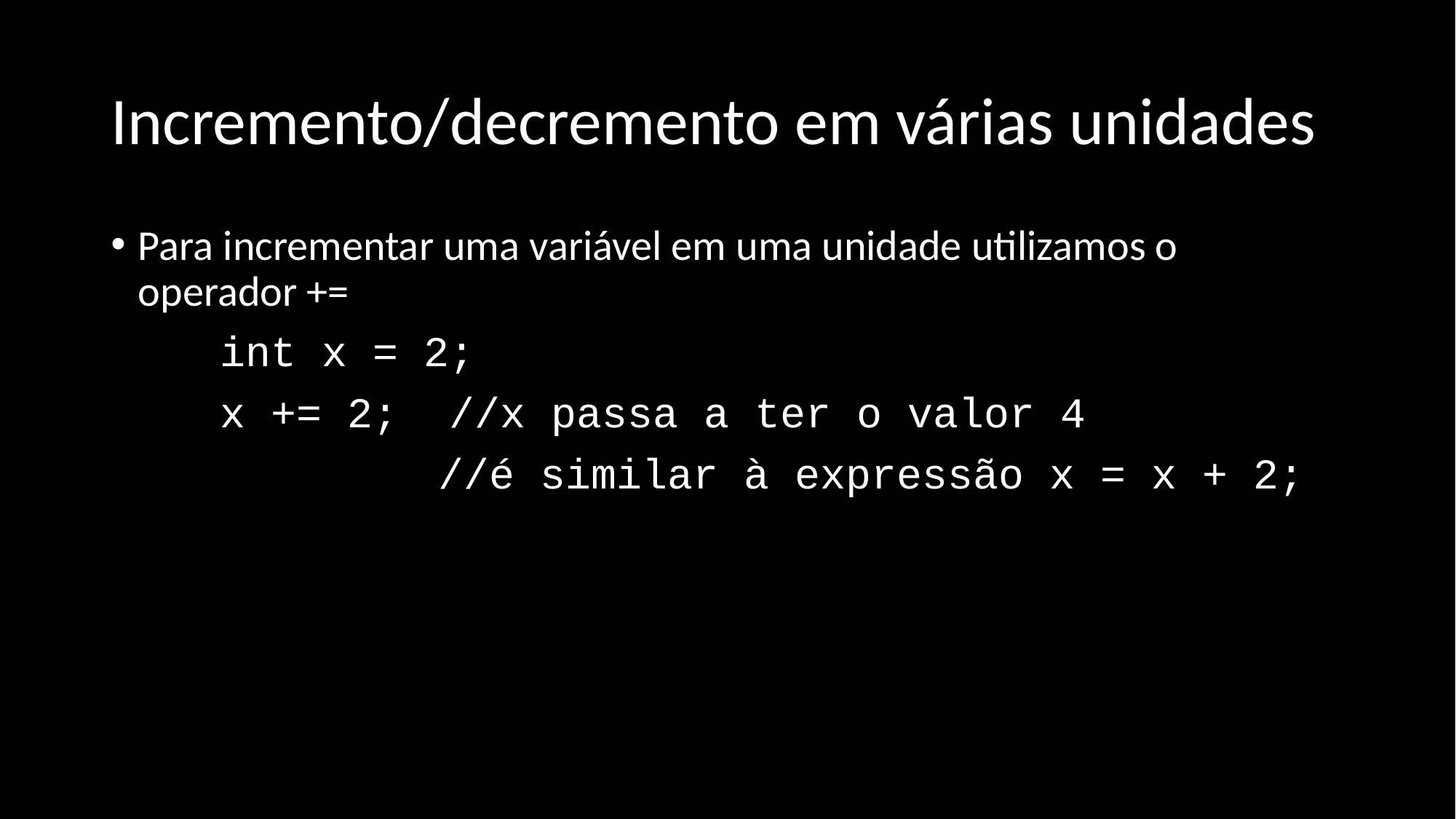

# Incremento/decremento em várias unidades
Para incrementar uma variável em uma unidade utilizamos o operador +=
	int x = 2;
	x += 2;  //x passa a ter o valor 4
			//é similar à expressão x = x + 2;